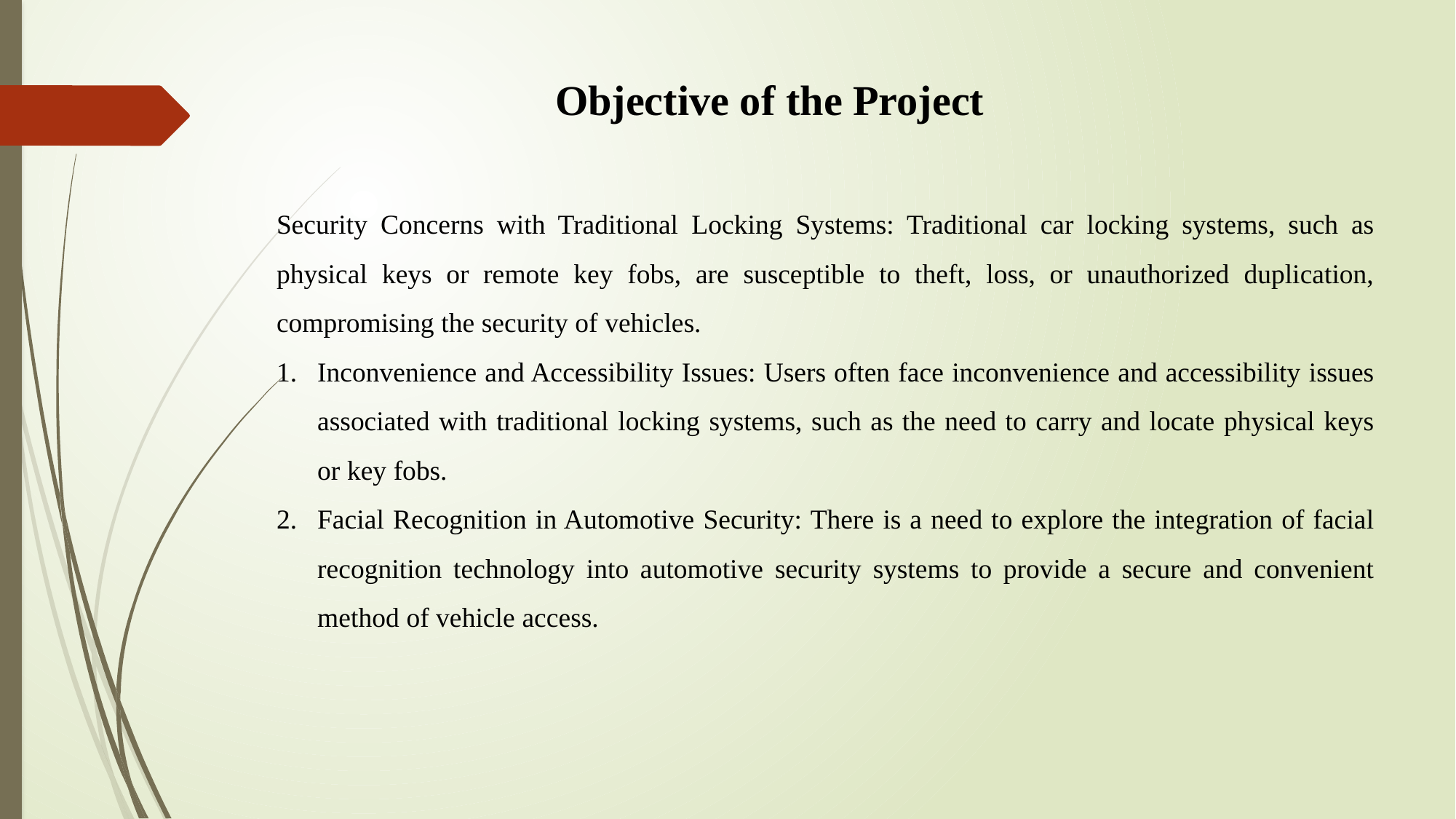

Objective of the Project
Security Concerns with Traditional Locking Systems: Traditional car locking systems, such as physical keys or remote key fobs, are susceptible to theft, loss, or unauthorized duplication, compromising the security of vehicles.
Inconvenience and Accessibility Issues: Users often face inconvenience and accessibility issues associated with traditional locking systems, such as the need to carry and locate physical keys or key fobs.
Facial Recognition in Automotive Security: There is a need to explore the integration of facial recognition technology into automotive security systems to provide a secure and convenient method of vehicle access.